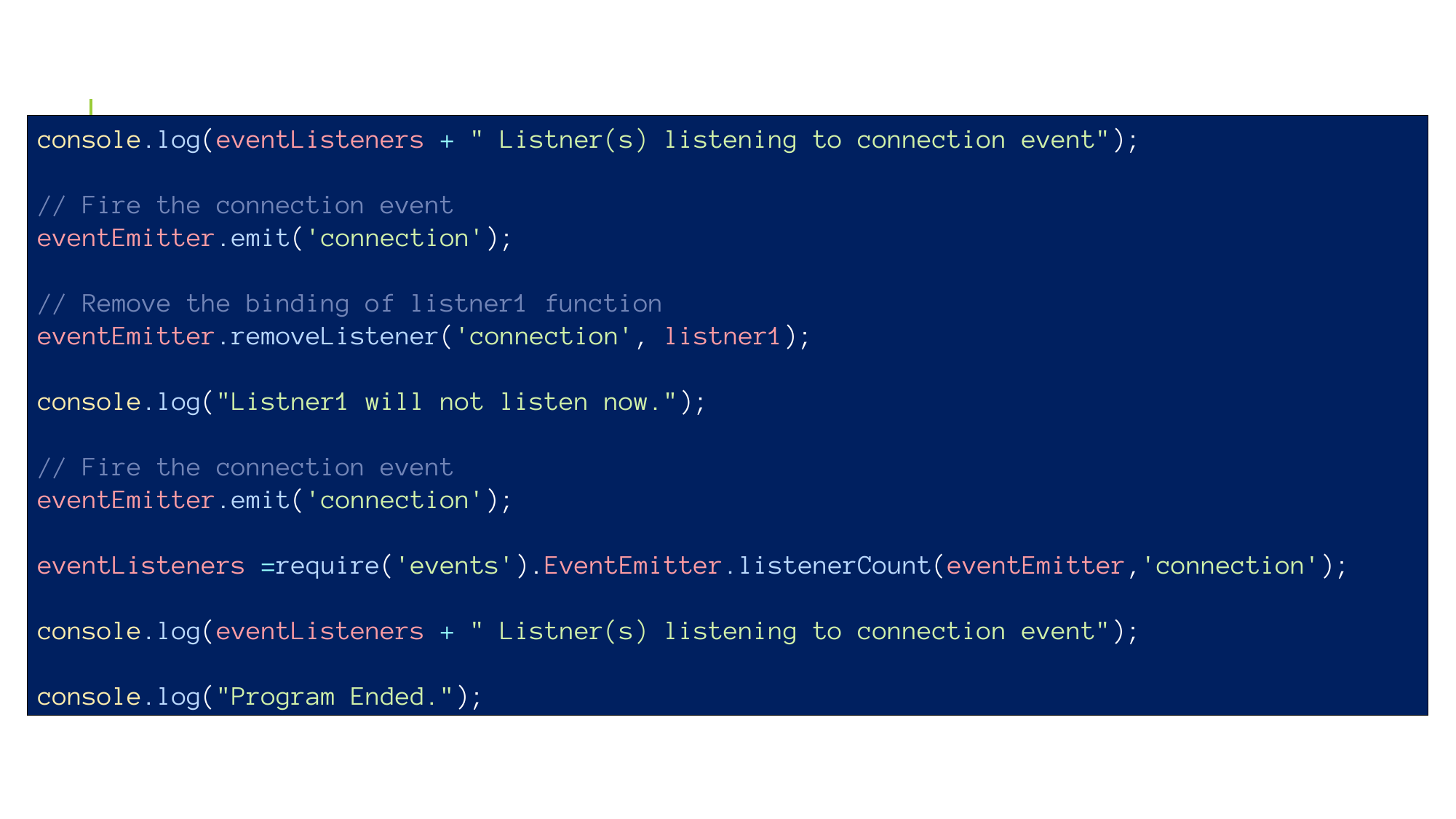

console.log(eventListeners + " Listner(s) listening to connection event");
// Fire the connection event
eventEmitter.emit('connection');
// Remove the binding of listner1 function
eventEmitter.removeListener('connection', listner1);
console.log("Listner1 will not listen now.");
// Fire the connection event
eventEmitter.emit('connection');
eventListeners =require('events').EventEmitter.listenerCount(eventEmitter,'connection');
console.log(eventListeners + " Listner(s) listening to connection event");
console.log("Program Ended.");